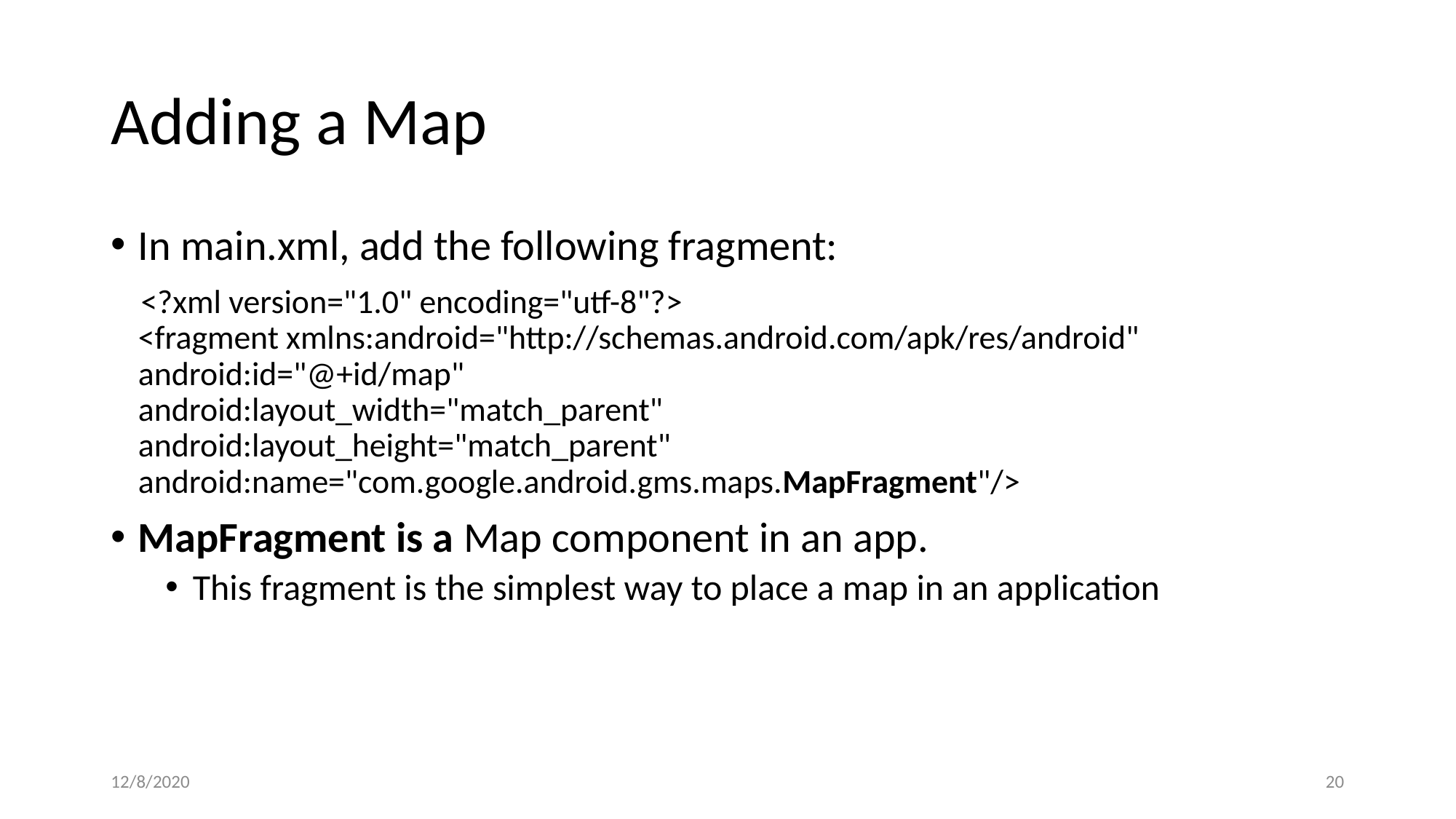

# Adding a Map
In main.xml, add the following fragment:
    <?xml version="1.0" encoding="utf-8"?>
<fragment xmlns:android="http://schemas.android.com/apk/res/android"
android:id="@+id/map"
android:layout_width="match_parent"
android:layout_height="match_parent"
android:name="com.google.android.gms.maps.MapFragment"/>
MapFragment is a Map component in an app.
This fragment is the simplest way to place a map in an application
12/8/2020
20